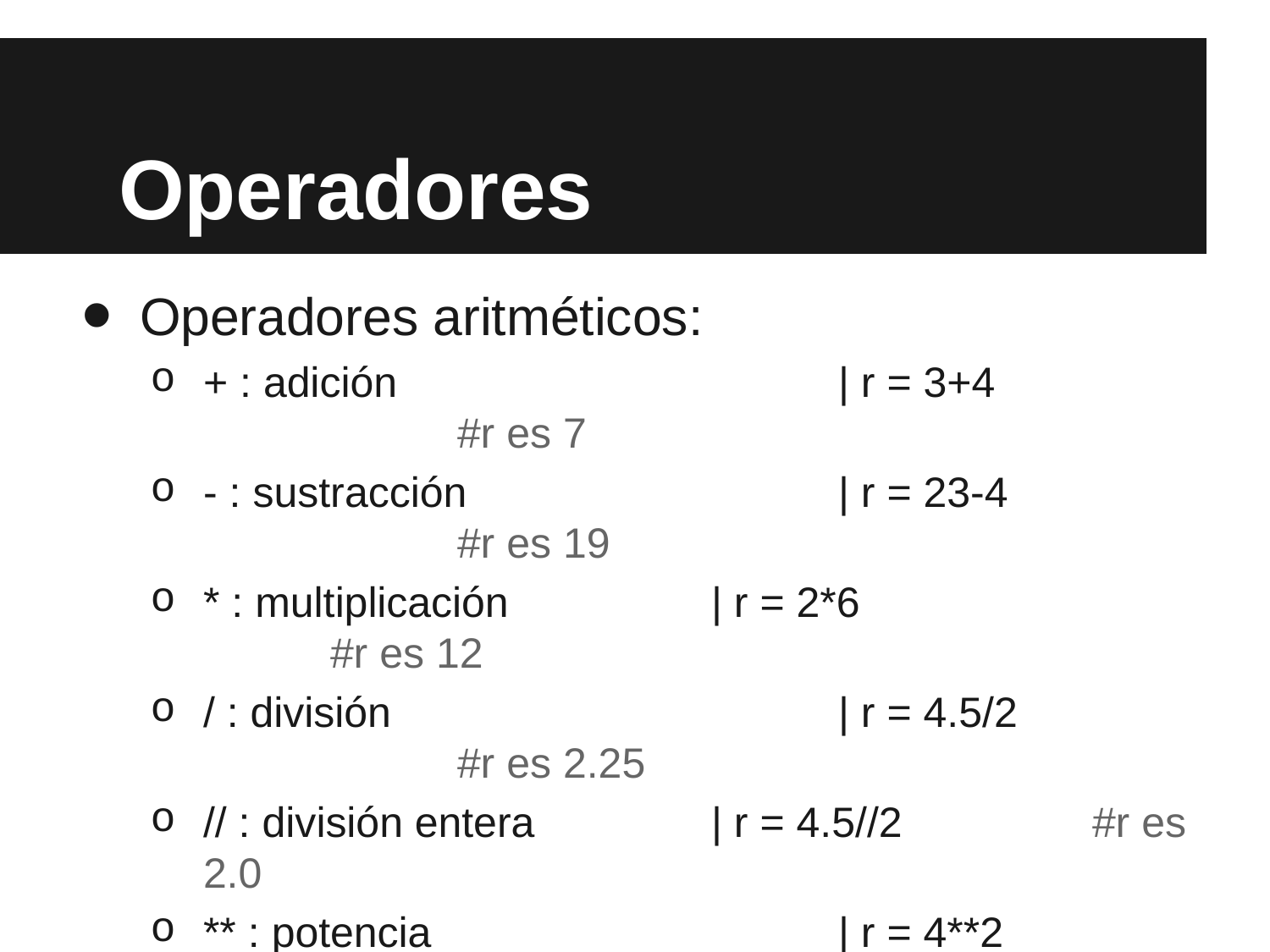

# Operadores
Operadores aritméticos:
+ : adición				| r = 3+4			#r es 7
- : sustracción			| r = 23-4			#r es 19
* : multiplicación		| r = 2*6			#r es 12
/ : división				| r = 4.5/2			#r es 2.25
// : división entera		| r = 4.5//2		#r es 2.0
** : potencia				| r = 4**2			#r es 16
% : módulo				| r = 34%3			#r es 1
Operadores lógicos:
and
or
not